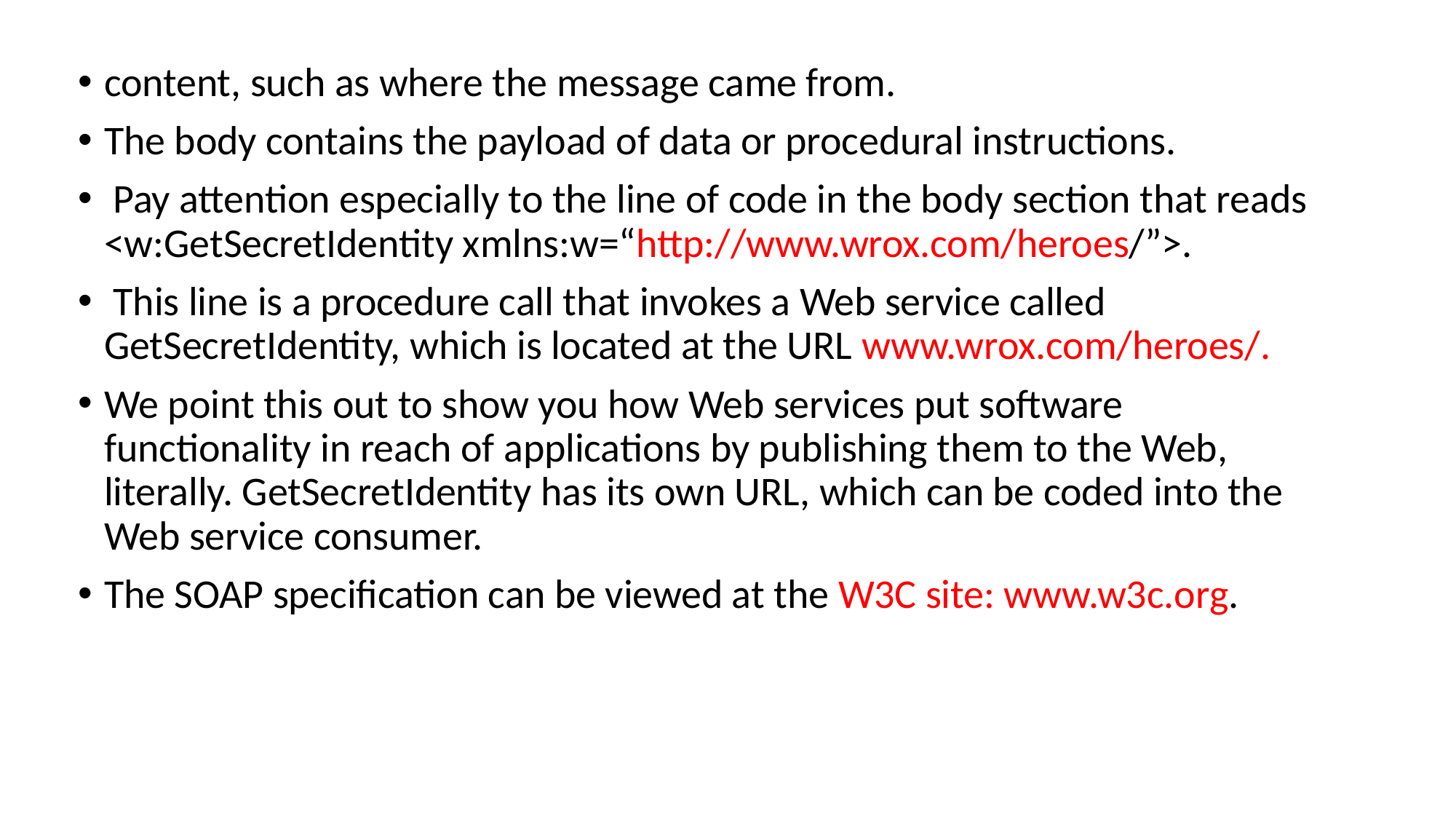

content, such as where the message came from.
The body contains the payload of data or procedural instructions.
 Pay attention especially to the line of code in the body section that reads <w:GetSecretIdentity xmlns:w=“http://www.wrox.com/heroes/”>.
 This line is a procedure call that invokes a Web service called GetSecretIdentity, which is located at the URL www.wrox.com/heroes/.
We point this out to show you how Web services put software functionality in reach of applications by publishing them to the Web, literally. GetSecretIdentity has its own URL, which can be coded into the Web service consumer.
The SOAP specification can be viewed at the W3C site: www.w3c.org.